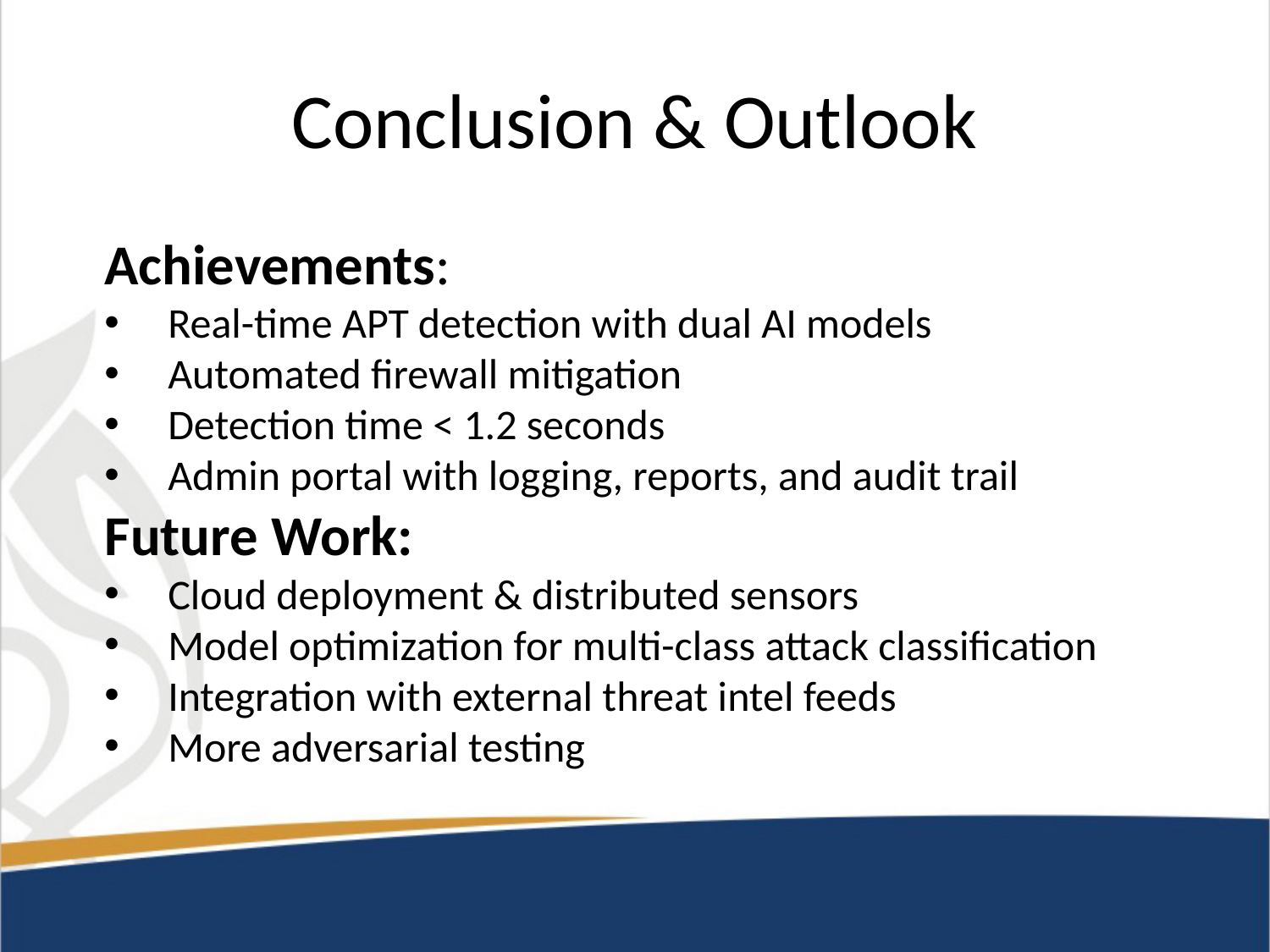

# Conclusion & Outlook
Achievements:
Real-time APT detection with dual AI models
Automated firewall mitigation
Detection time < 1.2 seconds
Admin portal with logging, reports, and audit trail
Future Work:
Cloud deployment & distributed sensors
Model optimization for multi-class attack classification
Integration with external threat intel feeds
More adversarial testing